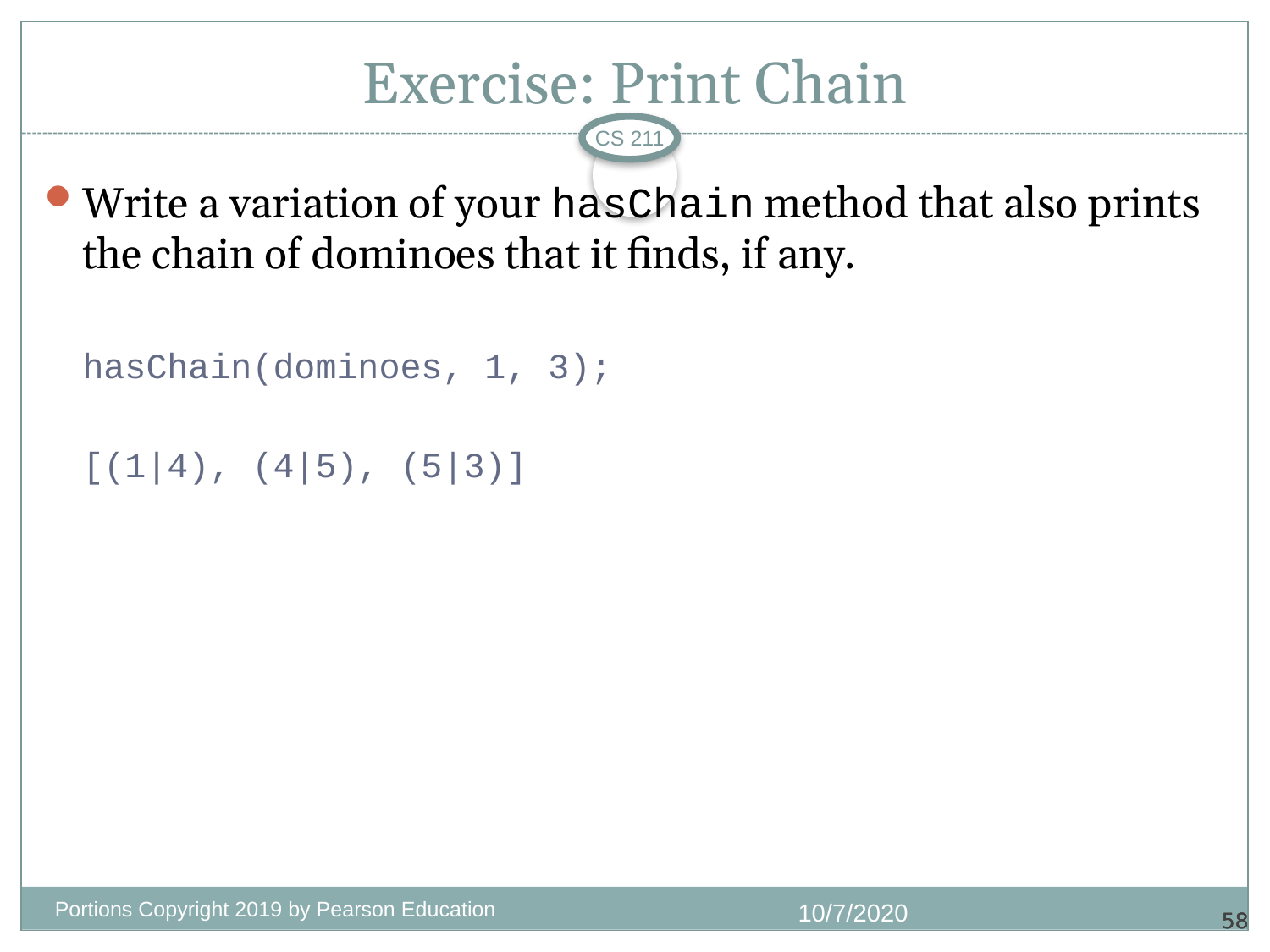

# Exercise: Print Chain
CS 211
Write a variation of your hasChain method that also prints the chain of dominoes that it finds, if any.

hasChain(dominoes, 1, 3);

[(1|4), (4|5), (5|3)]
Portions Copyright 2019 by Pearson Education
10/7/2020